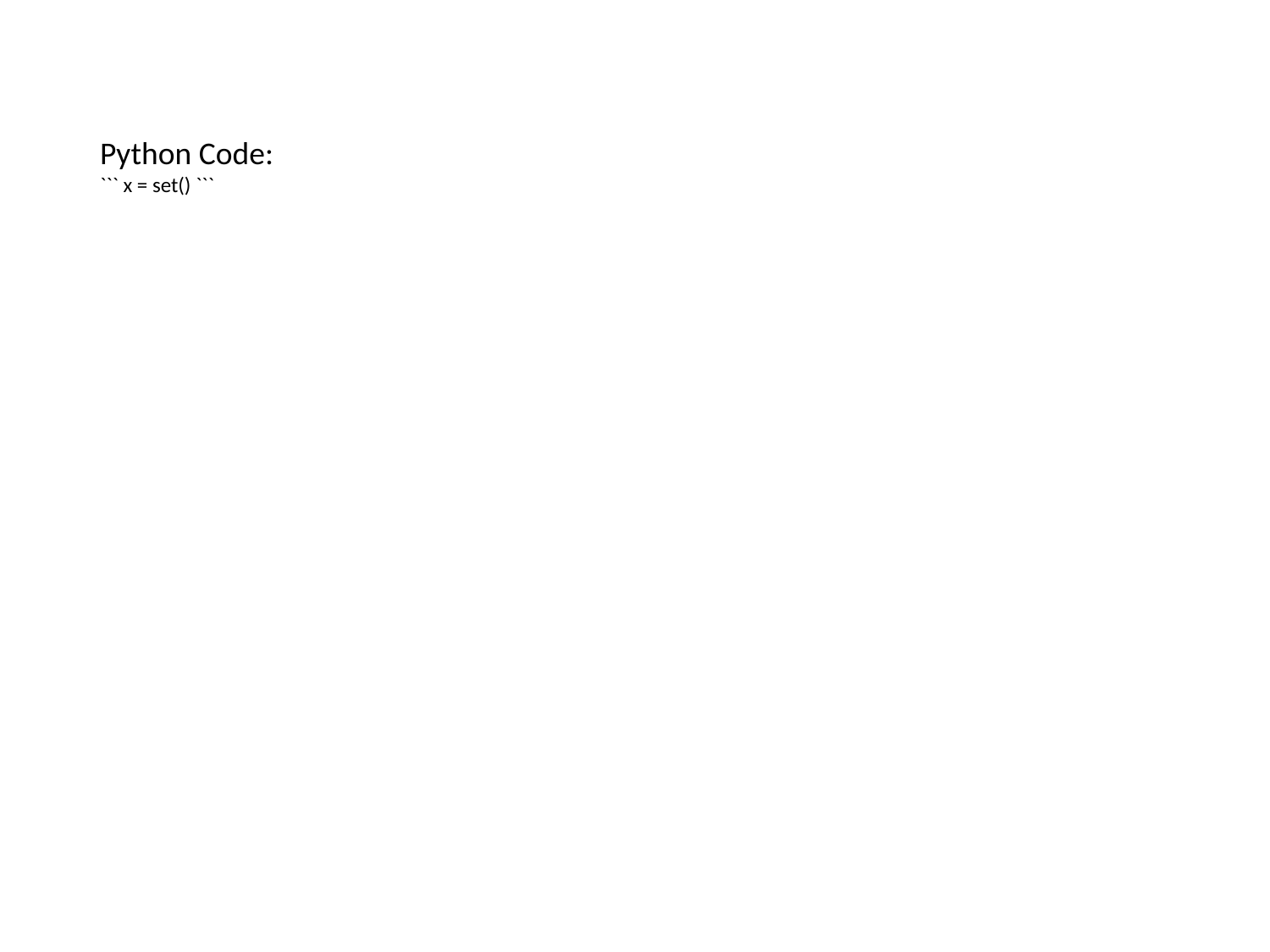

Python Code:
``` x = set() ```